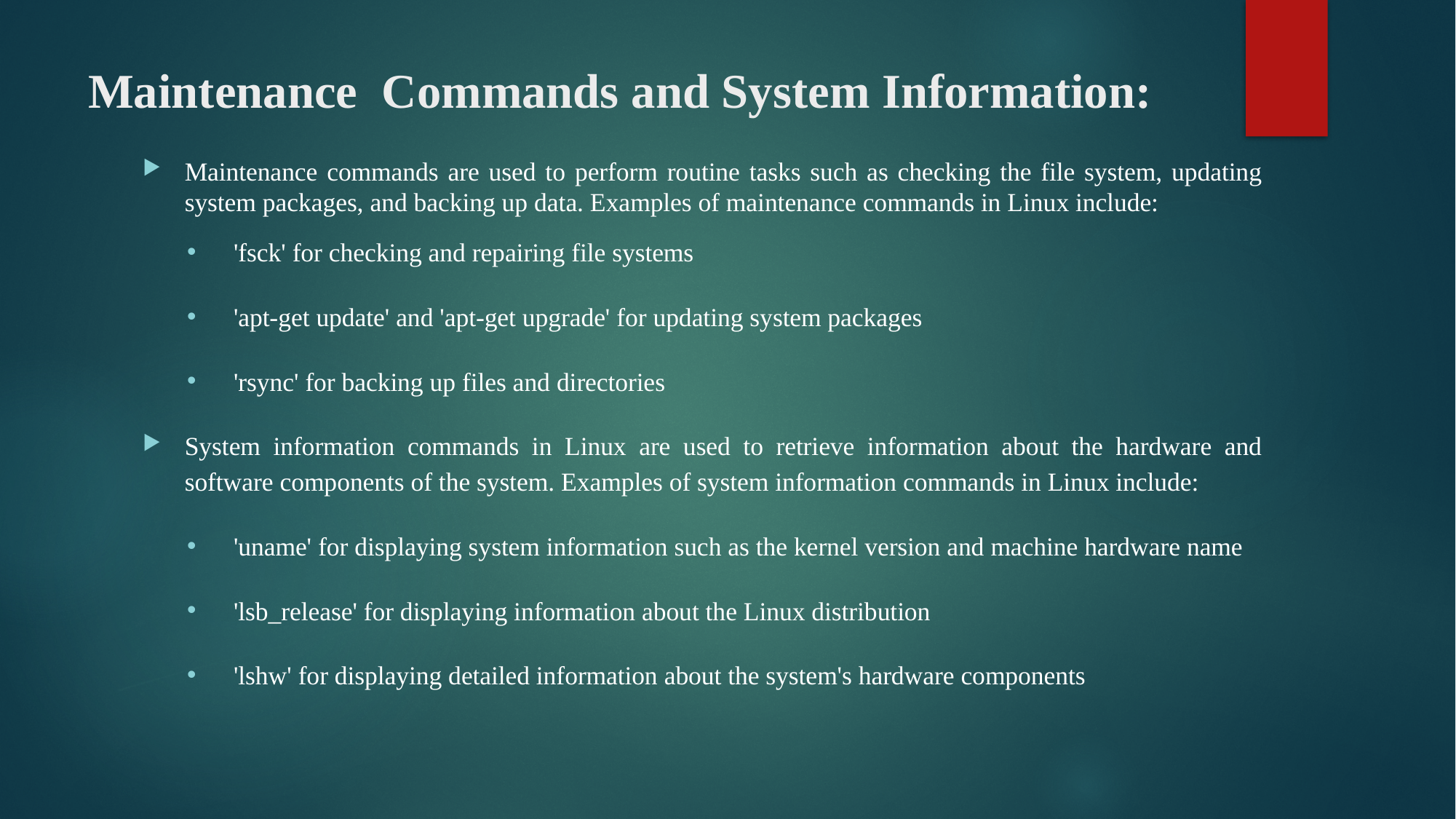

# Maintenance  Commands and System Information:
Maintenance commands are used to perform routine tasks such as checking the file system, updating system packages, and backing up data. Examples of maintenance commands in Linux include:
'fsck' for checking and repairing file systems
'apt-get update' and 'apt-get upgrade' for updating system packages
'rsync' for backing up files and directories
System information commands in Linux are used to retrieve information about the hardware and software components of the system. Examples of system information commands in Linux include:
'uname' for displaying system information such as the kernel version and machine hardware name
'lsb_release' for displaying information about the Linux distribution
'lshw' for displaying detailed information about the system's hardware components